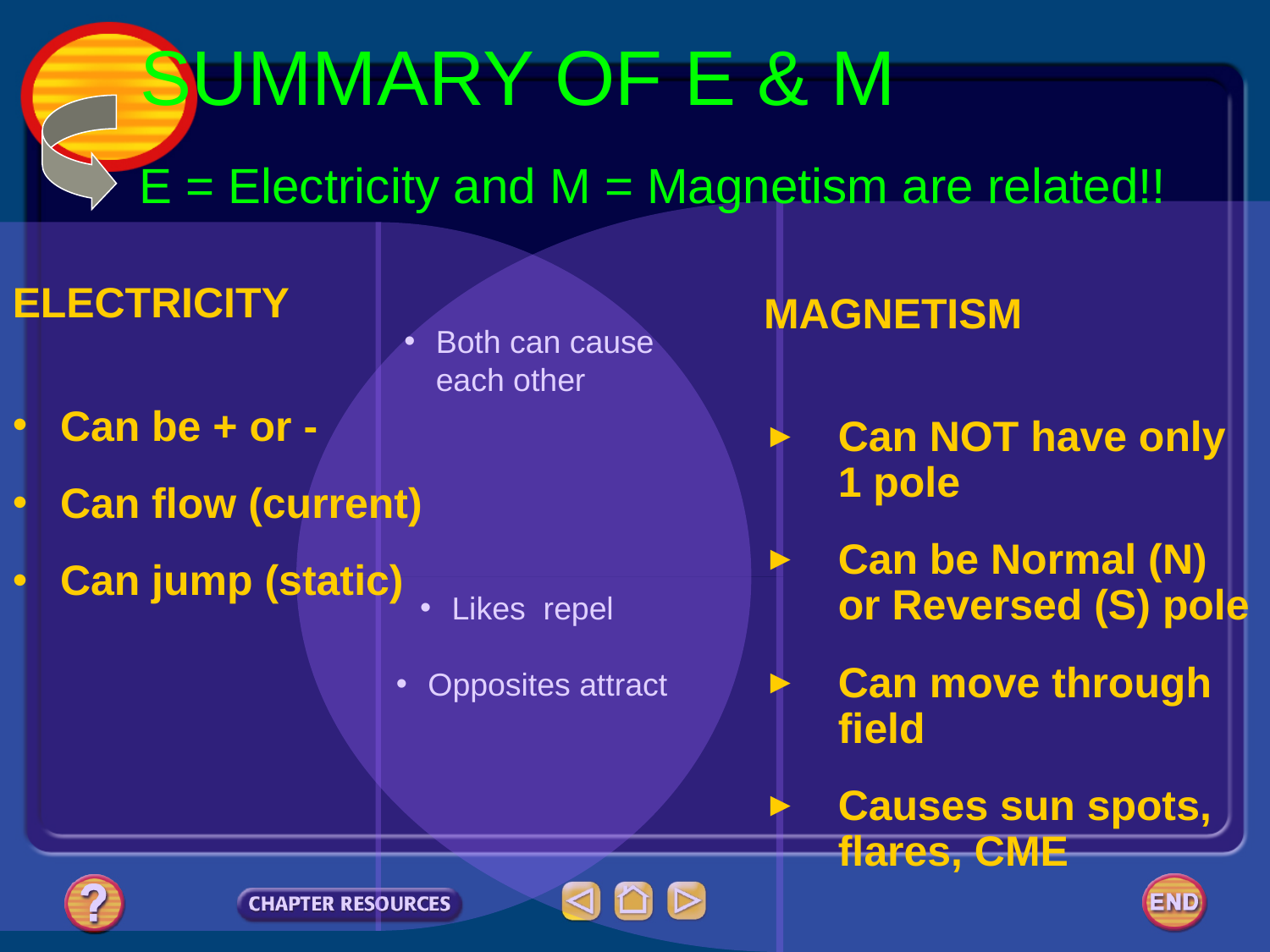

# SUMMARY OF E & M

E = Electricity and M = Magnetism are related!!

Both can cause
each other

Likes  repel

Opposites attract

ELECTRICITY

Can be + or -
Can flow (current)
Can jump (static)

MAGNETISM

Can NOT have only 1 pole
Can be Normal (N) or Reversed (S) pole
Can move through field
Causes sun spots, flares, CME